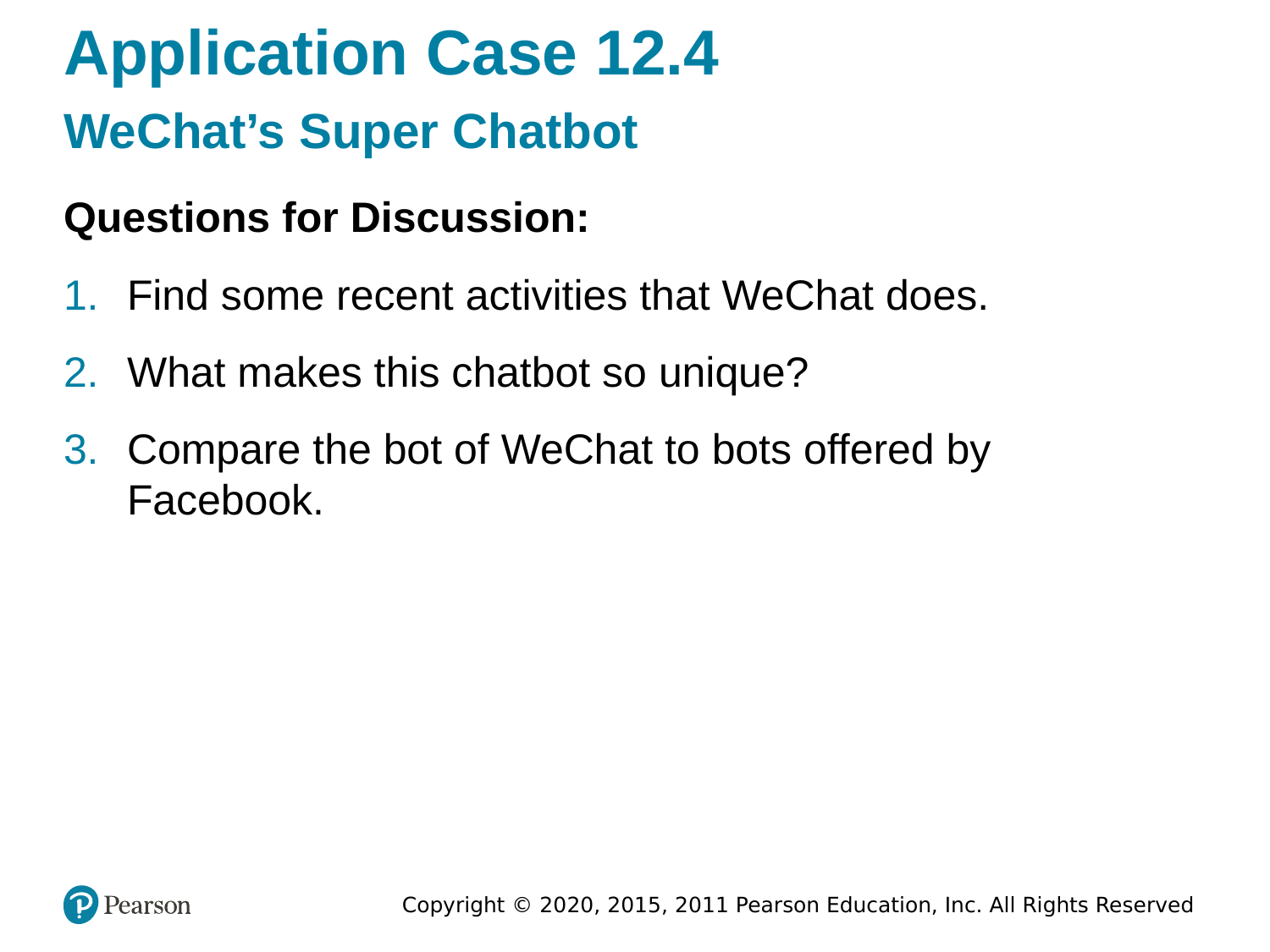

# Application Case 12.4
WeChat’s Super Chatbot
Questions for Discussion:
Find some recent activities that WeChat does.
What makes this chatbot so unique?
Compare the bot of WeChat to bots offered by Facebook.